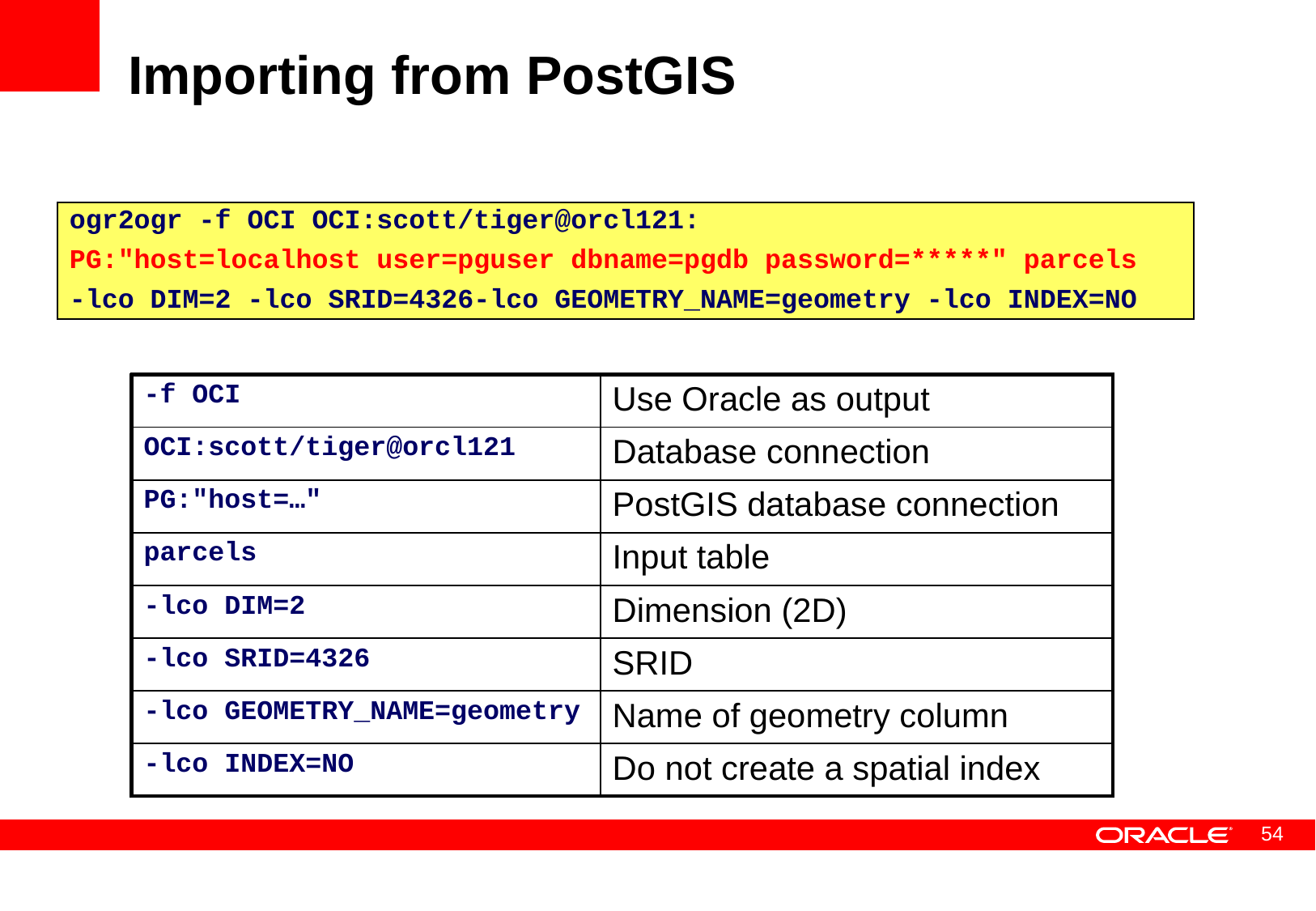

# Importing from PostGIS
ogr2ogr -f OCI OCI:scott/tiger@orcl121:
PG:"host=localhost user=pguser dbname=pgdb password=*****" parcels
-lco DIM=2 -lco SRID=4326-lco GEOMETRY_NAME=geometry -lco INDEX=NO
| -f OCI | Use Oracle as output |
| --- | --- |
| OCI:scott/tiger@orcl121 | Database connection |
| PG:"host=…" | PostGIS database connection |
| parcels | Input table |
| -lco DIM=2 | Dimension (2D) |
| -lco SRID=4326 | SRID |
| -lco GEOMETRY\_NAME=geometry | Name of geometry column |
| -lco INDEX=NO | Do not create a spatial index |